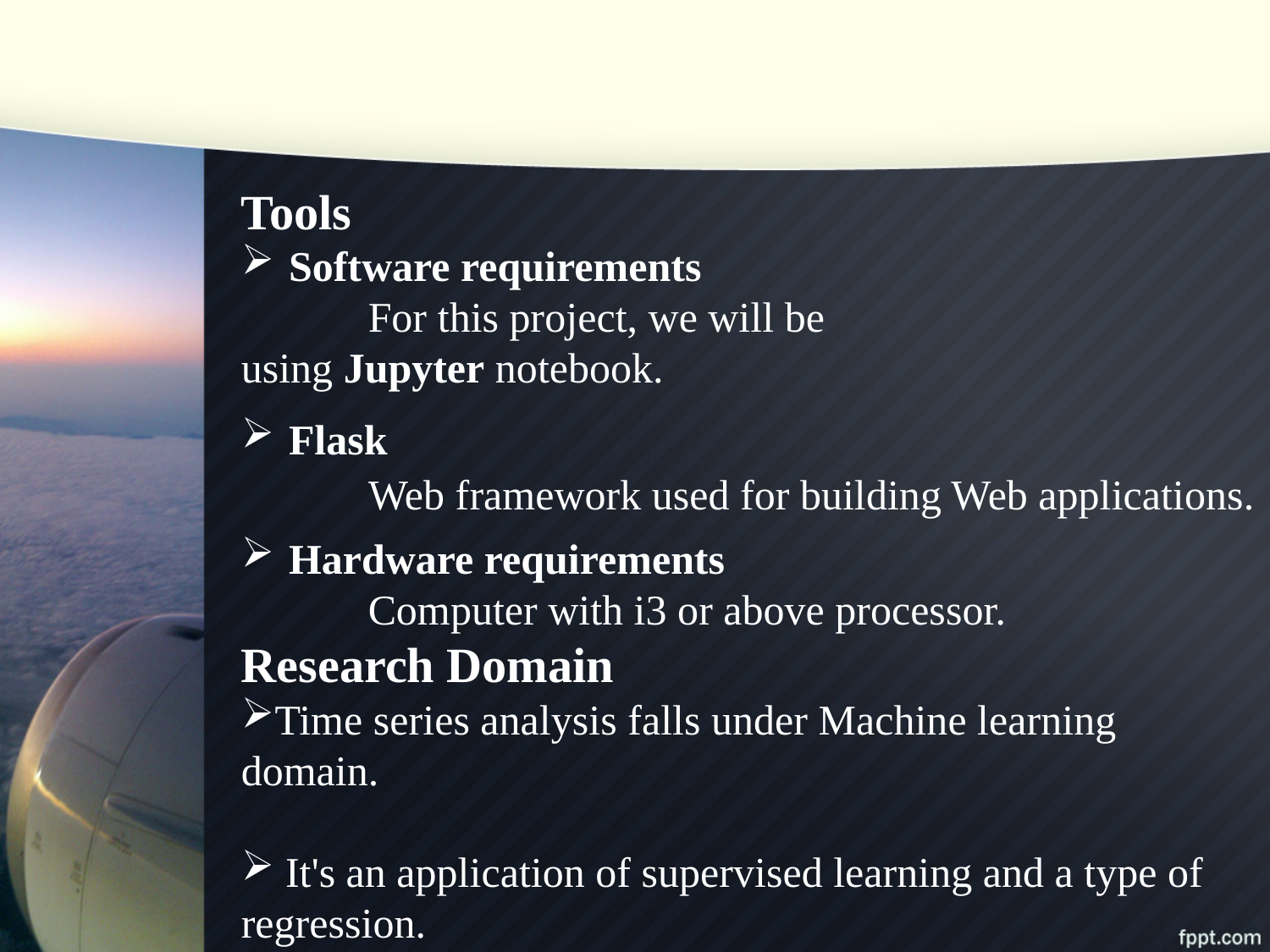

Tools
Software requirements
	For this project, we will be using Jupyter notebook.
Flask
	Web framework used for building Web applications.
Hardware requirements
	Computer with i3 or above processor.
Research Domain
Time series analysis falls under Machine learning domain.

 It's an application of supervised learning and a type of regression.